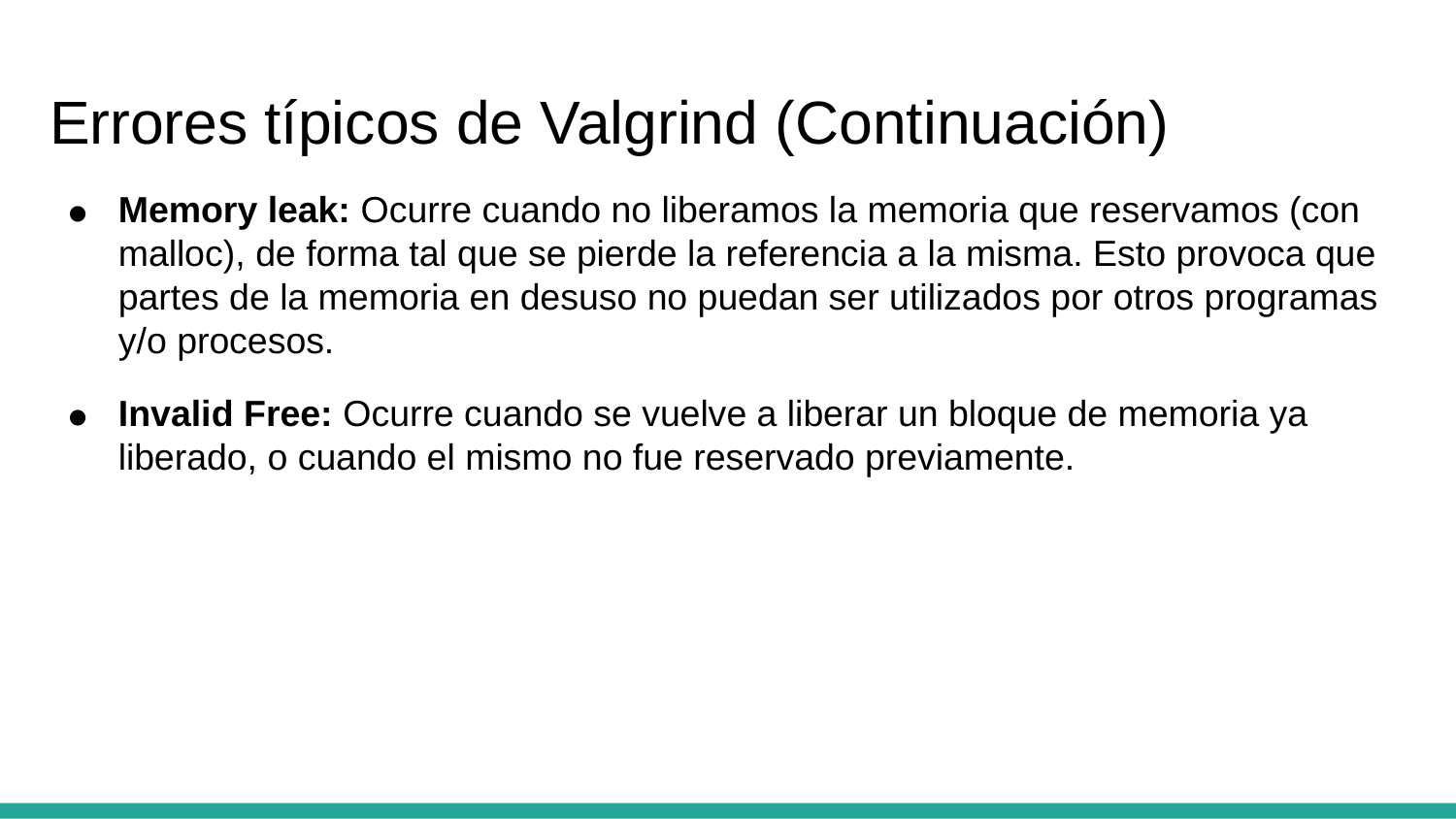

Errores típicos de Valgrind (Continuación)
Memory leak: Ocurre cuando no liberamos la memoria que reservamos (con malloc), de forma tal que se pierde la referencia a la misma. Esto provoca que partes de la memoria en desuso no puedan ser utilizados por otros programas y/o procesos.
Invalid Free: Ocurre cuando se vuelve a liberar un bloque de memoria ya liberado, o cuando el mismo no fue reservado previamente.